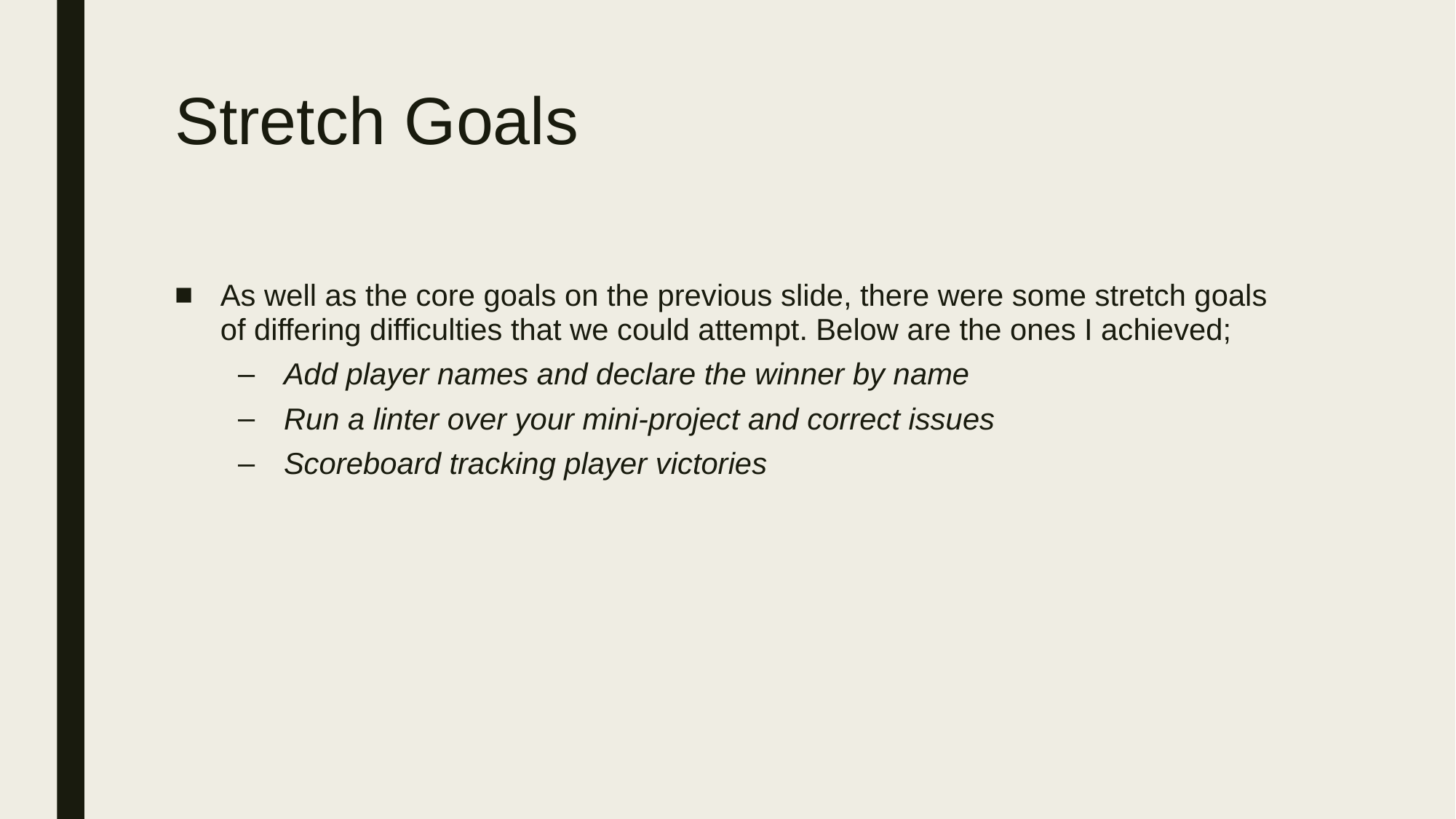

# Stretch Goals
As well as the core goals on the previous slide, there were some stretch goals of differing difficulties that we could attempt. Below are the ones I achieved;
Add player names and declare the winner by name
Run a linter over your mini-project and correct issues
Scoreboard tracking player victories